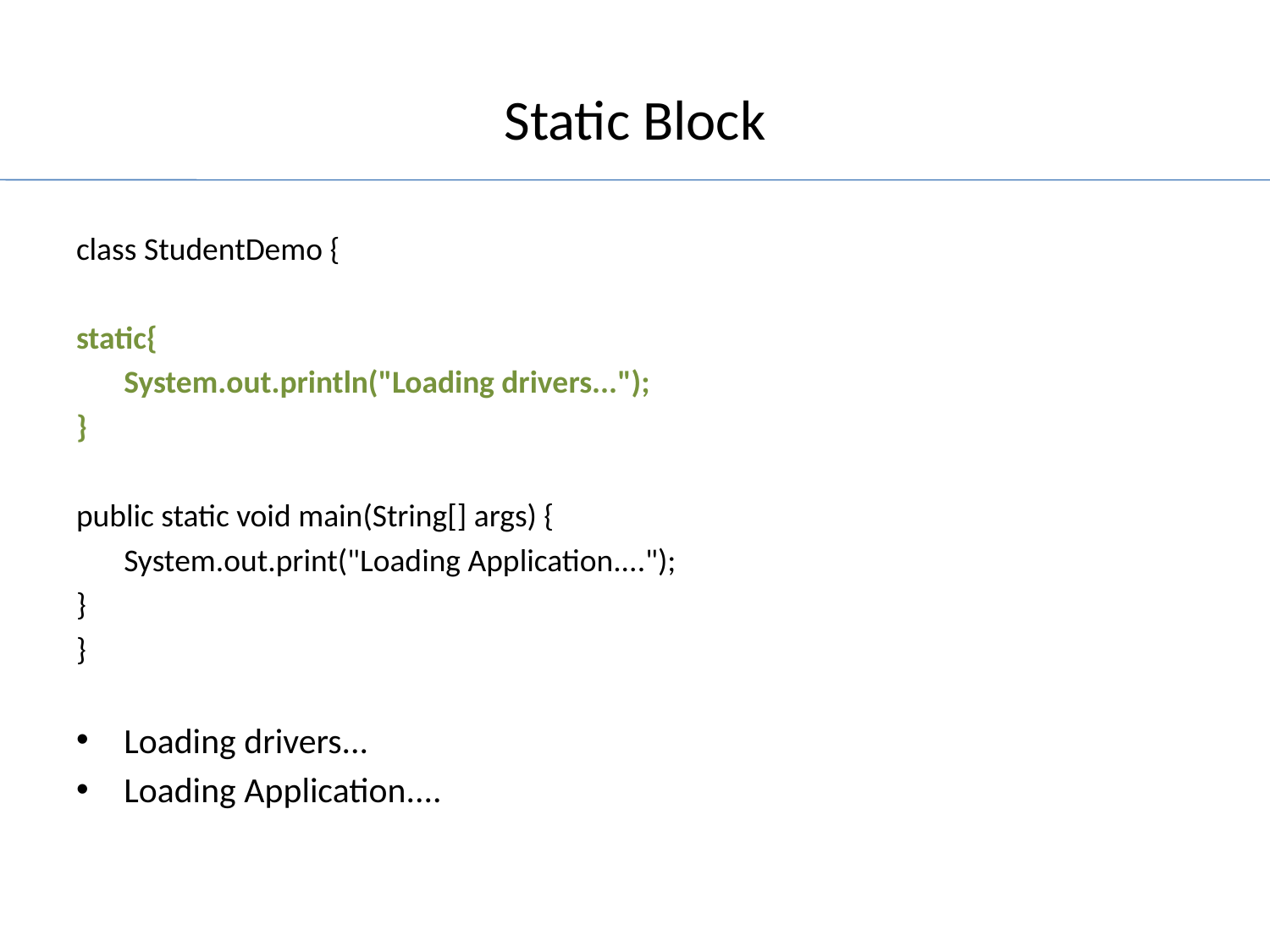

# Static Block
class StudentDemo {

static{
	System.out.println("Loading drivers...");
}

public static void main(String[] args) {
	System.out.print("Loading Application....");
}
}

Loading drivers...
Loading Application....